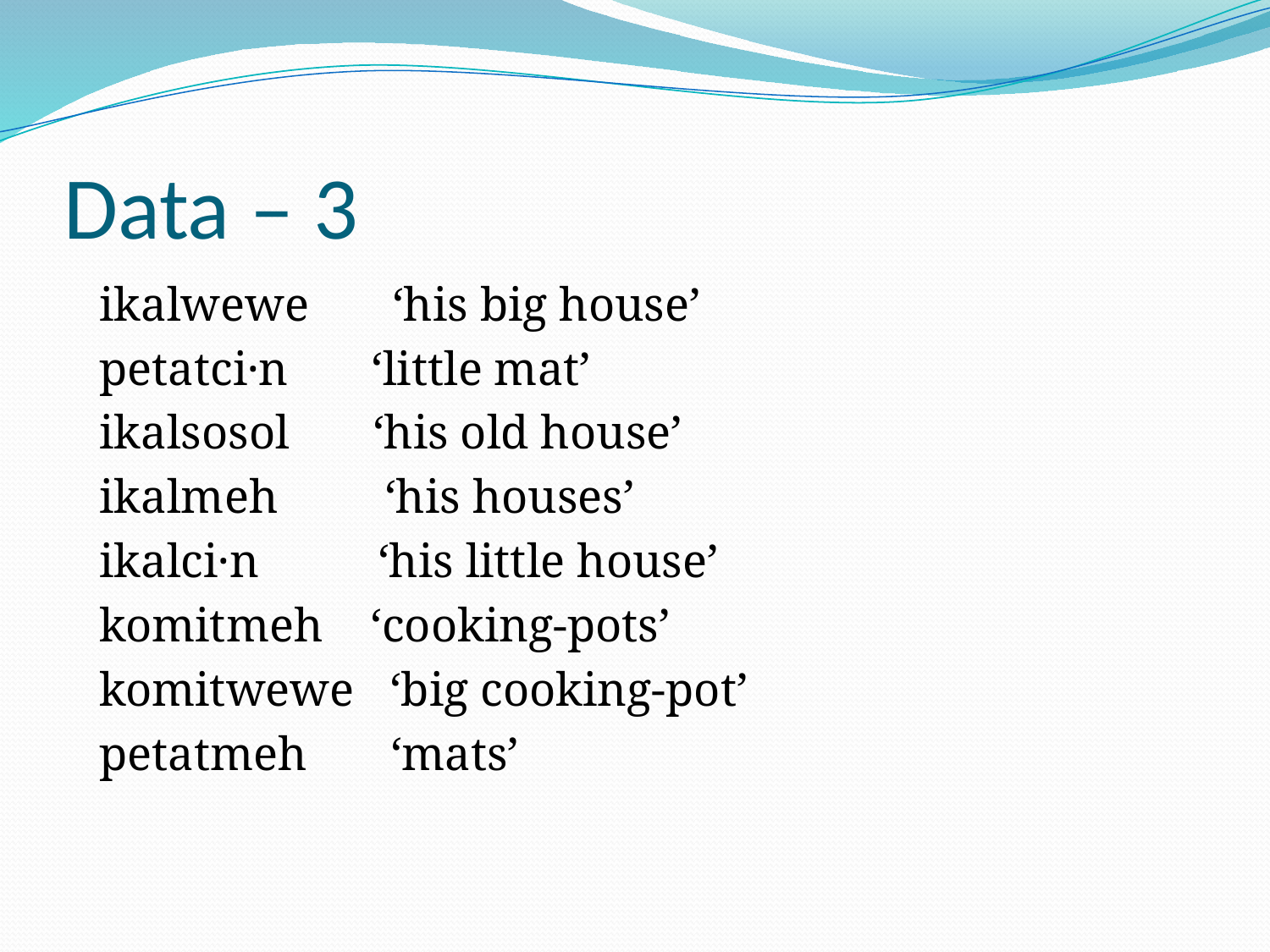

# Data – 3
  ikalwewe       ‘his big house’
  petatci·n       ‘little mat’
  ikalsosol       ‘his old house’
  ikalmeh         ‘his houses’
  ikalci·n          ‘his little house’
  komitmeh    ‘cooking-pots’
  komitwewe   ‘big cooking-pot’
  petatmeh       ‘mats’